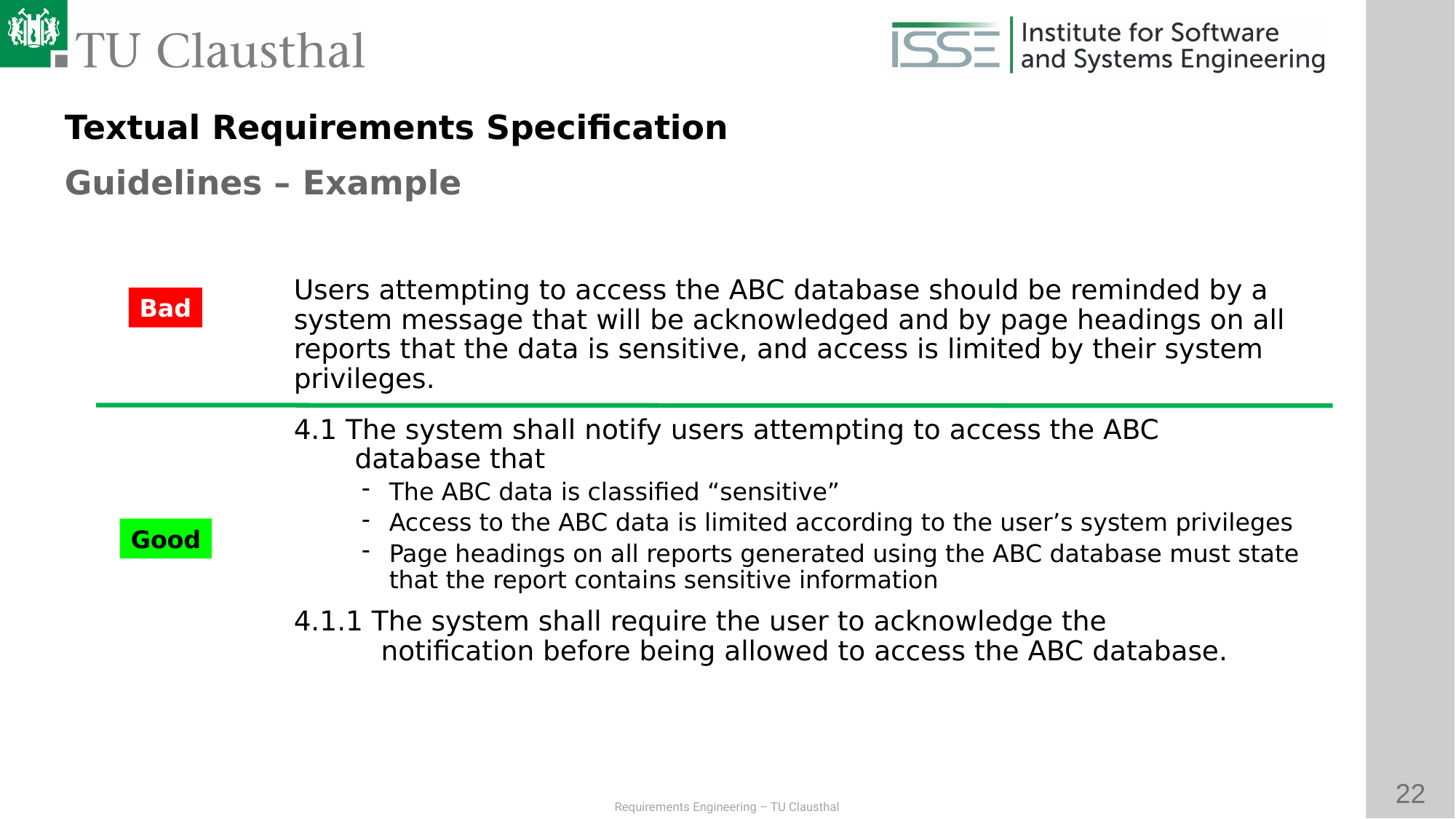

Textual Requirements Specification
Guidelines – Example
Users attempting to access the ABC database should be reminded by a system message that will be acknowledged and by page headings on all reports that the data is sensitive, and access is limited by their system privileges.
4.1 The system shall notify users attempting to access the ABC
       database that
The ABC data is classified “sensitive”
Access to the ABC data is limited according to the user’s system privileges
Page headings on all reports generated using the ABC database must state that the report contains sensitive information
4.1.1 The system shall require the user to acknowledge the
          notification before being allowed to access the ABC database.
Bad

Good